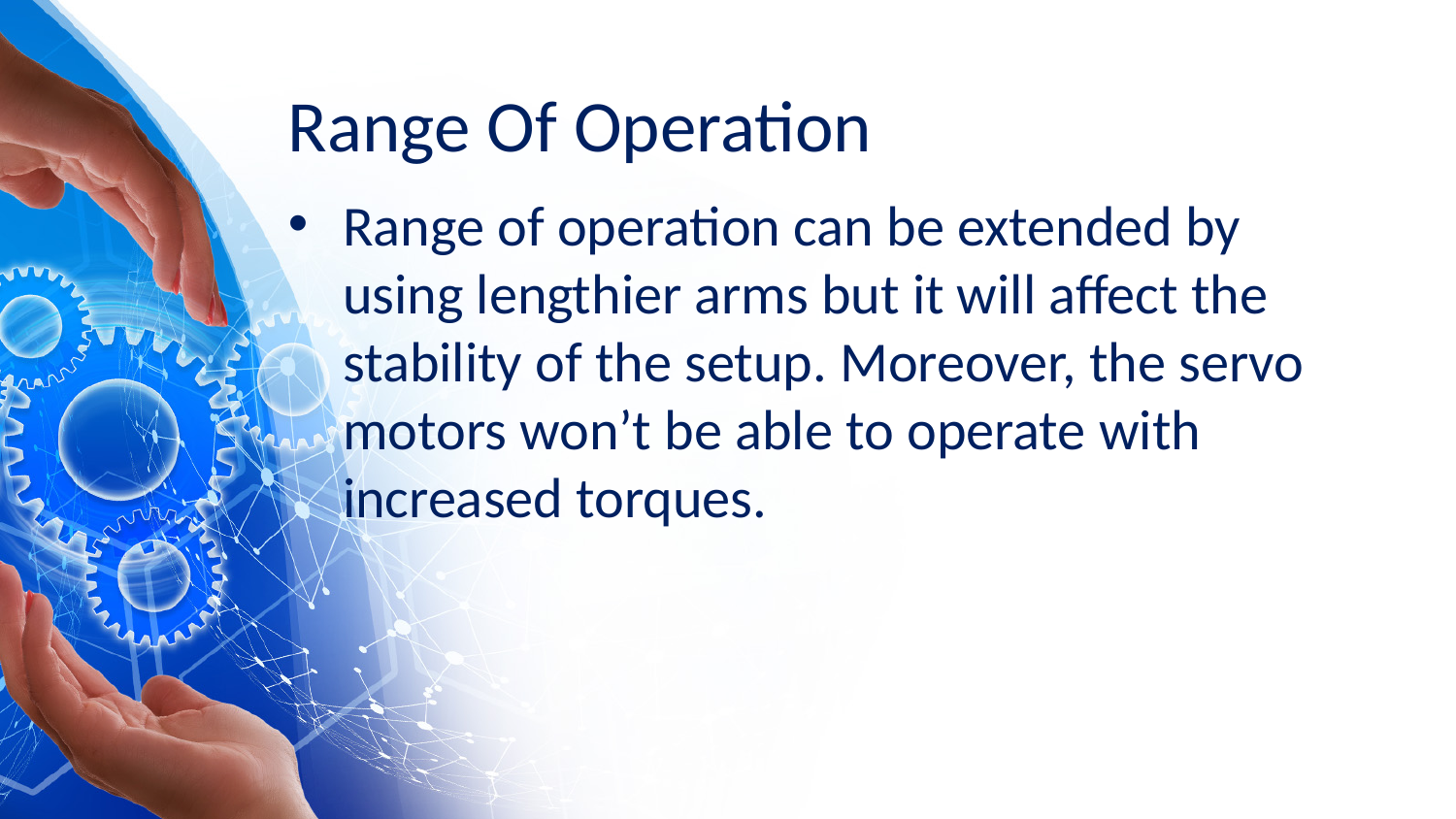

# Range Of Operation
Range of operation can be extended by using lengthier arms but it will affect the stability of the setup. Moreover, the servo motors won’t be able to operate with increased torques.